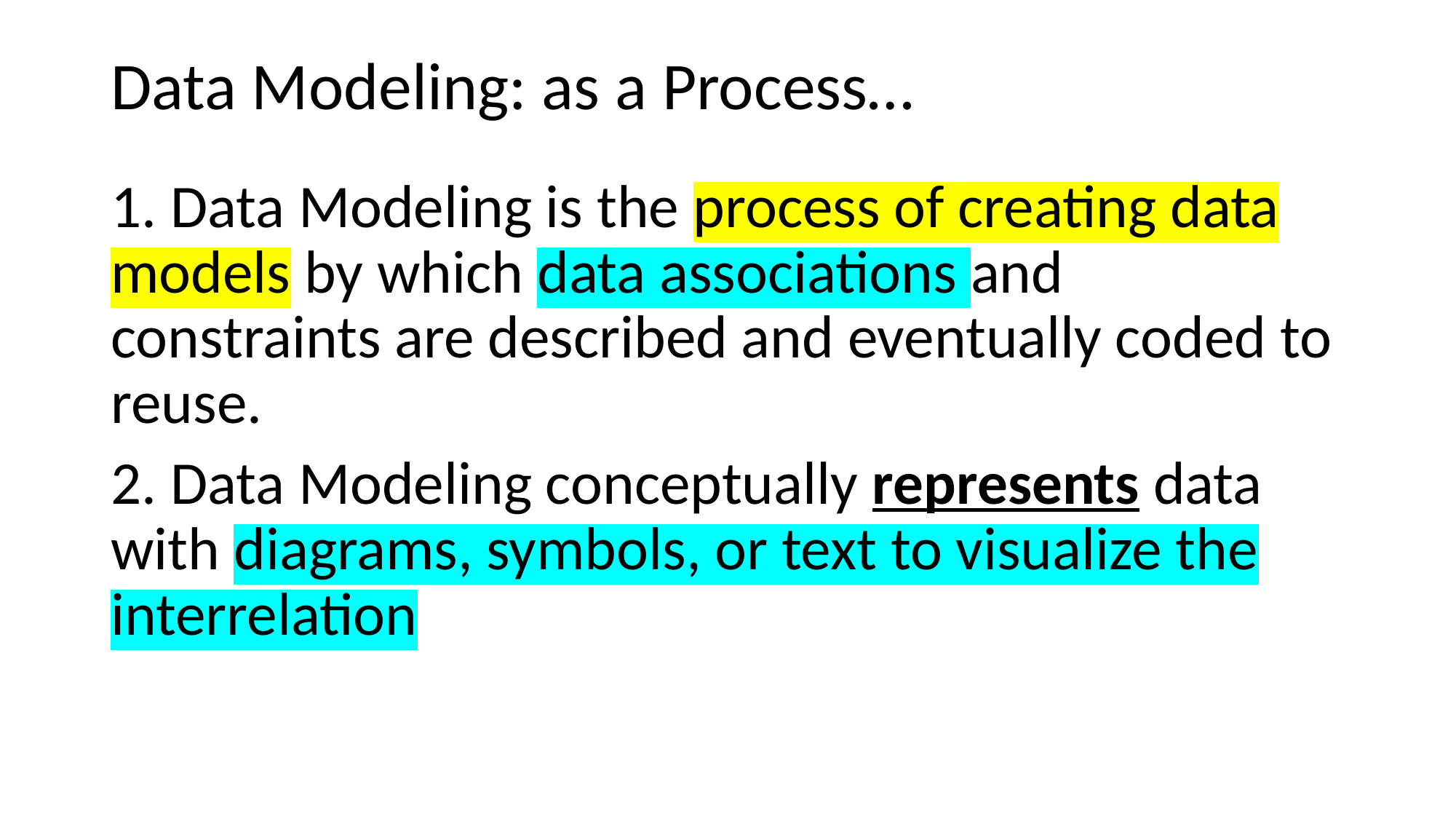

# Data Modeling: as a Process…
1. Data Modeling is the process of creating data models by which data associations and constraints are described and eventually coded to reuse.
2. Data Modeling conceptually represents data with diagrams, symbols, or text to visualize the interrelation